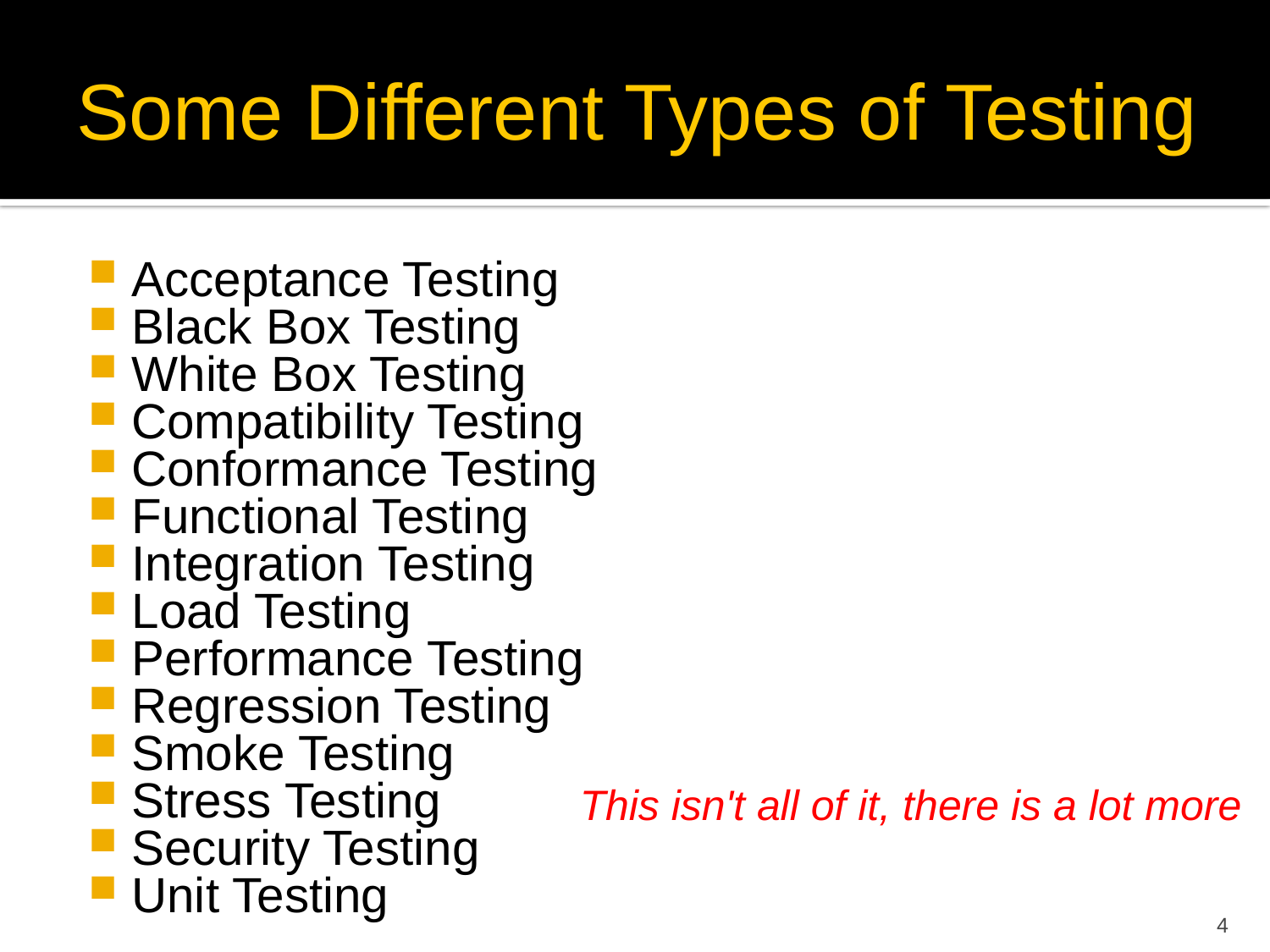

Some Different Types of Testing
Acceptance Testing
Black Box Testing
White Box Testing
Compatibility Testing
Conformance Testing
Functional Testing
Integration Testing
Load Testing
Performance Testing
Regression Testing
Smoke Testing
Stress Testing
Security Testing
Unit Testing

This isn't all of it, there is a lot more
4